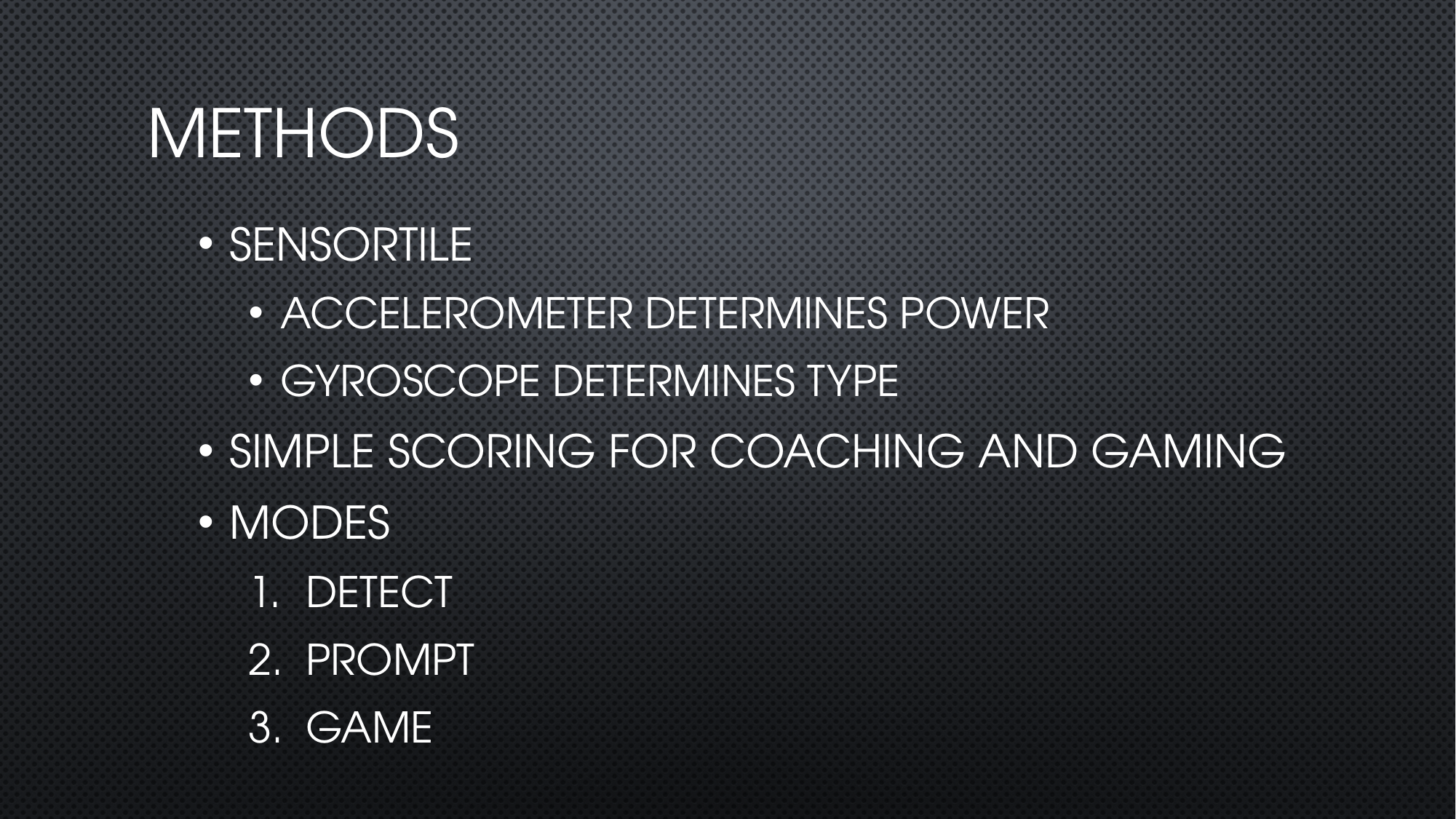

# Methods
SensorTile
Accelerometer determines power
Gyroscope Determines Type
Simple scoring for coaching and gaming
Modes
Detect
Prompt
Game